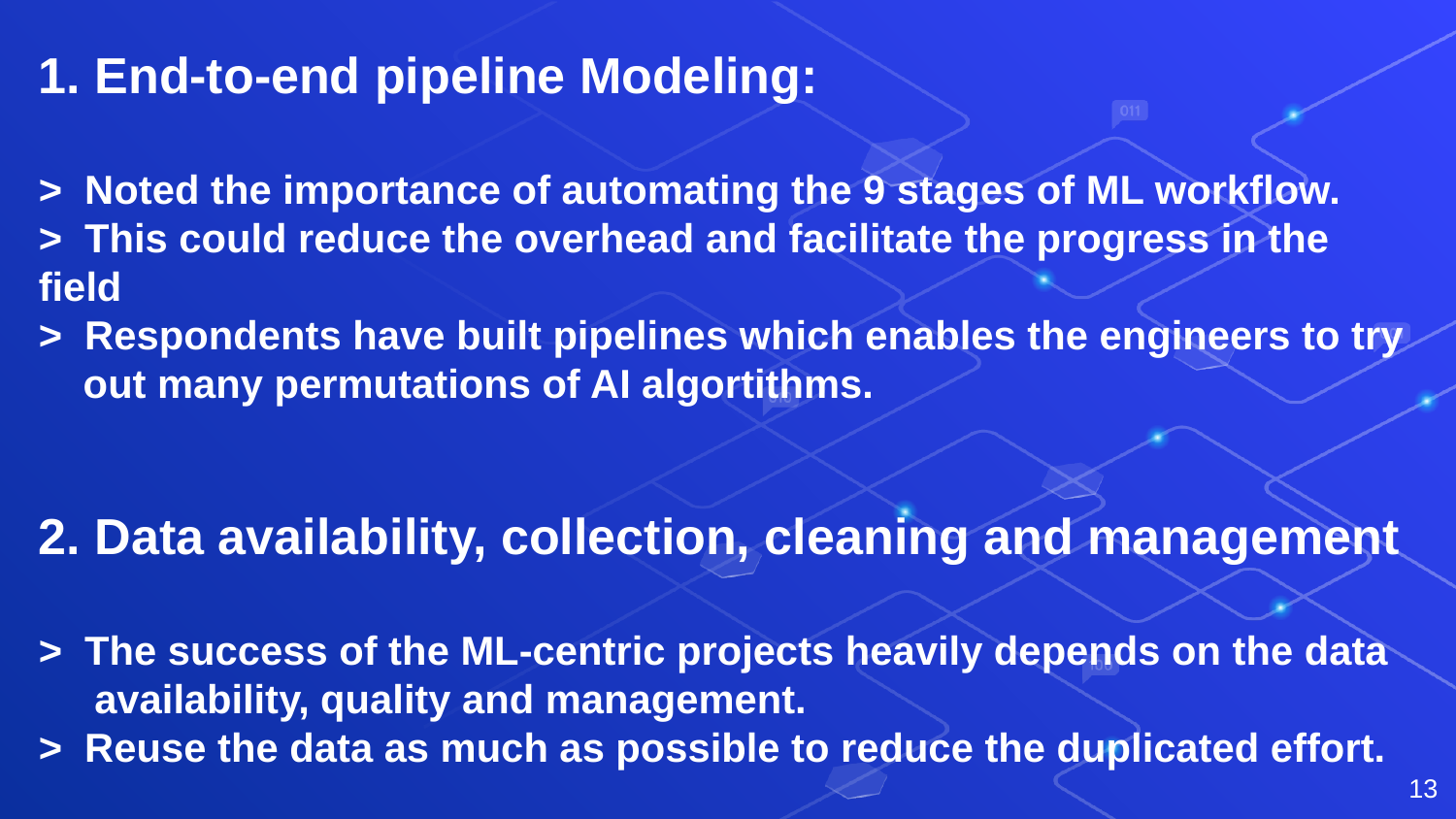

1. End-to-end pipeline Modeling:

>  Noted the importance of automating the 9 stages of ML workflow.
>  This could reduce the overhead and facilitate the progress in the field
>  Respondents have built pipelines which enables the engineers to try
    out many permutations of AI algortithms.

2. Data availability, collection, cleaning and management

>  The success of the ML-centric projects heavily depends on the data
     availability, quality and management.
>  Reuse the data as much as possible to reduce the duplicated effort.
13